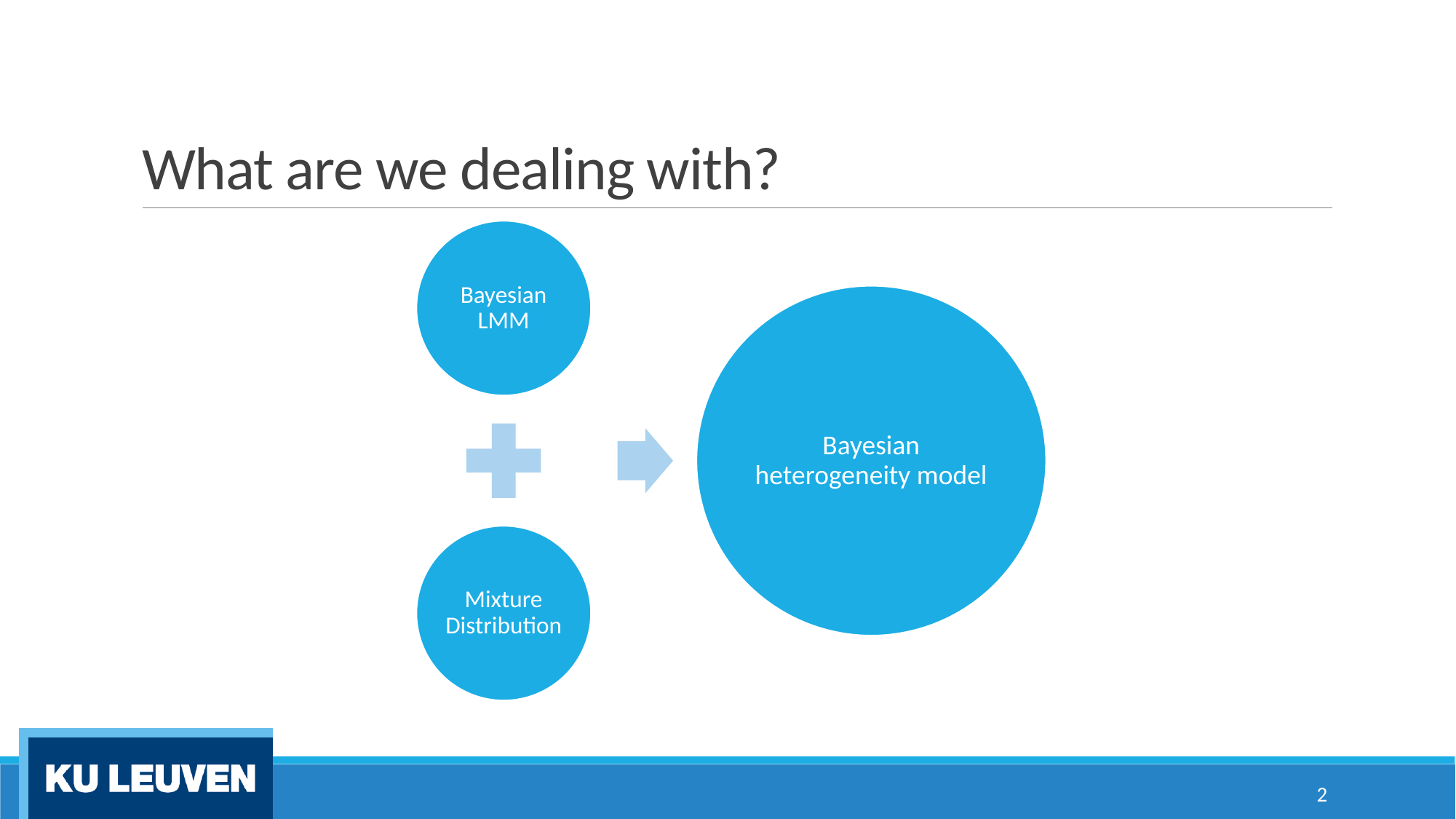

# What are we dealing with?
Bayesian LMM

Mixture Distribution

Bayesian heterogeneity model
2